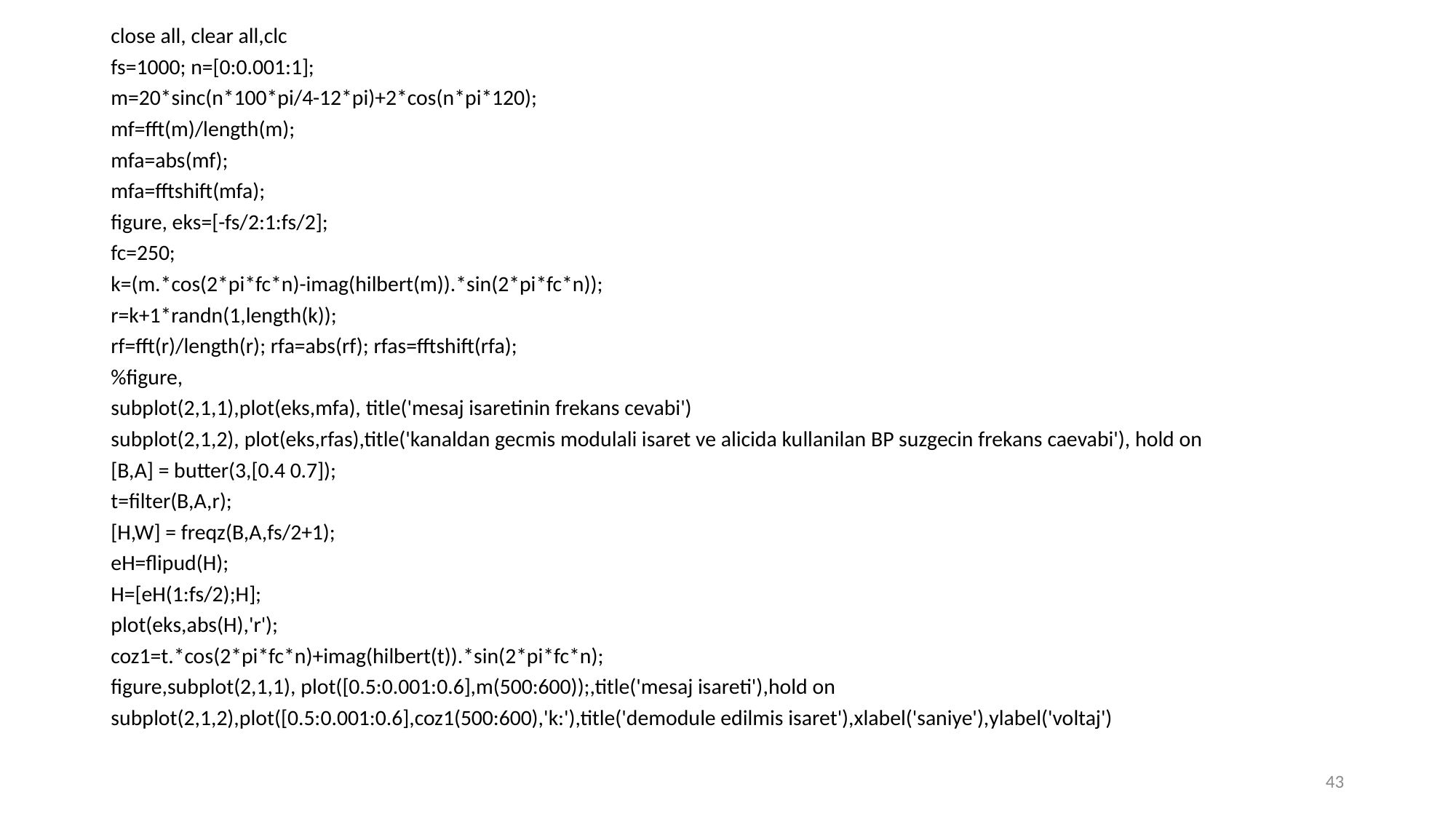

close all, clear all,clc
fs=1000; n=[0:0.001:1];
m=20*sinc(n*100*pi/4-12*pi)+2*cos(n*pi*120);
mf=fft(m)/length(m);
mfa=abs(mf);
mfa=fftshift(mfa);
figure, eks=[-fs/2:1:fs/2];
fc=250;
k=(m.*cos(2*pi*fc*n)-imag(hilbert(m)).*sin(2*pi*fc*n));
r=k+1*randn(1,length(k));
rf=fft(r)/length(r); rfa=abs(rf); rfas=fftshift(rfa);
%figure,
subplot(2,1,1),plot(eks,mfa), title('mesaj isaretinin frekans cevabi')
subplot(2,1,2), plot(eks,rfas),title('kanaldan gecmis modulali isaret ve alicida kullanilan BP suzgecin frekans caevabi'), hold on
[B,A] = butter(3,[0.4 0.7]);
t=filter(B,A,r);
[H,W] = freqz(B,A,fs/2+1);
eH=flipud(H);
H=[eH(1:fs/2);H];
plot(eks,abs(H),'r');
coz1=t.*cos(2*pi*fc*n)+imag(hilbert(t)).*sin(2*pi*fc*n);
figure,subplot(2,1,1), plot([0.5:0.001:0.6],m(500:600));,title('mesaj isareti'),hold on
subplot(2,1,2),plot([0.5:0.001:0.6],coz1(500:600),'k:'),title('demodule edilmis isaret'),xlabel('saniye'),ylabel('voltaj')

43